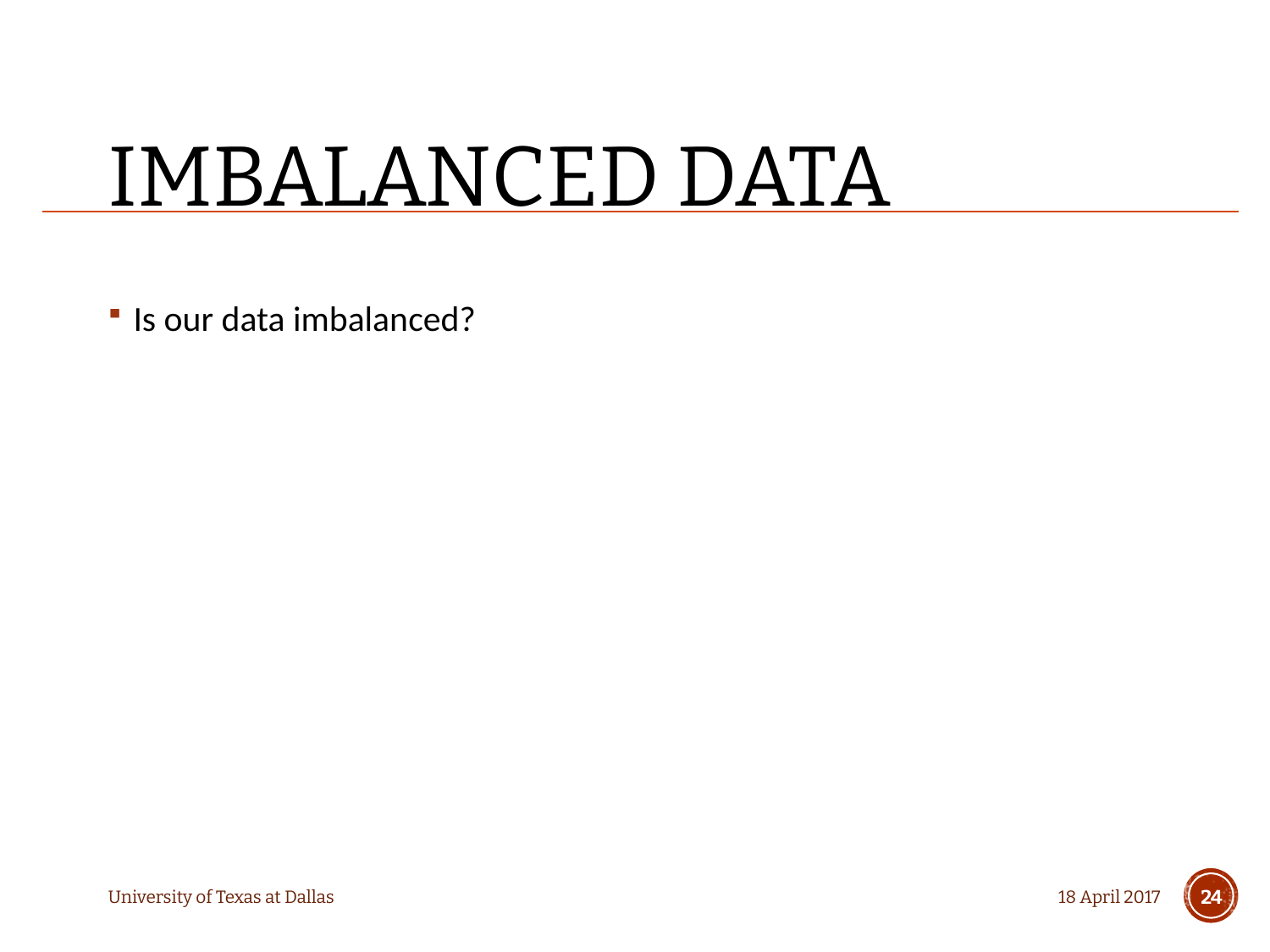

# Imbalanced Data
Is our data imbalanced?
University of Texas at Dallas
18 April 2017
24